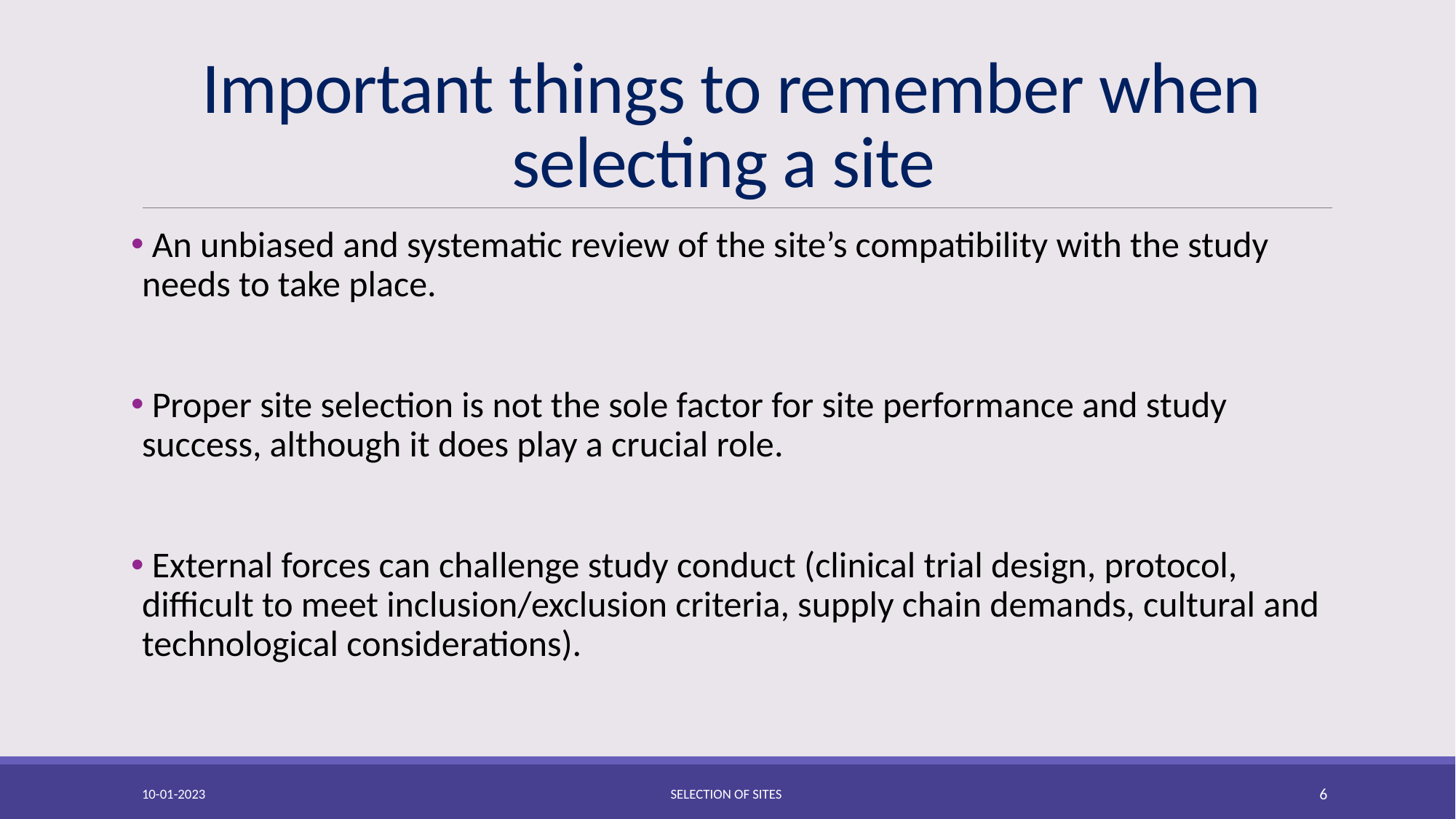

# Important things to remember when selecting a site
 An unbiased and systematic review of the site’s compatibility with the study needs to take place.

 Proper site selection is not the sole factor for site performance and study success, although it does play a crucial role.

 External forces can challenge study conduct (clinical trial design, protocol, difficult to meet inclusion/exclusion criteria, supply chain demands, cultural and technological considerations).
10-01-2023
selection of sites
6